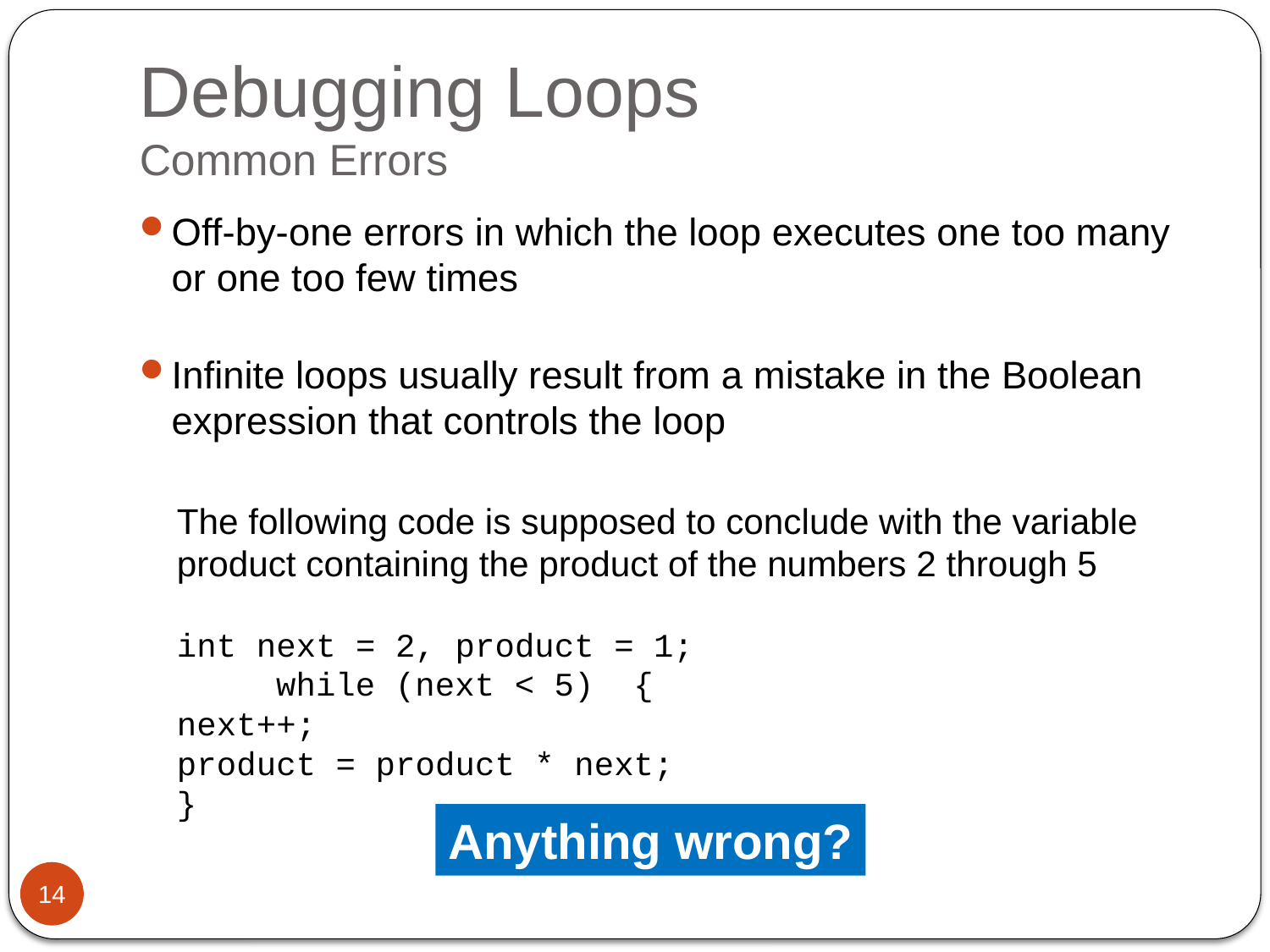

# Debugging Loops Common Errors
Off-by-one errors in which the loop executes one too many or one too few times
Infinite loops usually result from a mistake in the Boolean expression that controls the loop

The following code is supposed to conclude with the variable product containing the product of the numbers 2 through 5
	int next = 2, product = 1;
   	while (next < 5)  {
		next++;
		product = product * next;
	}

Anything wrong?
14